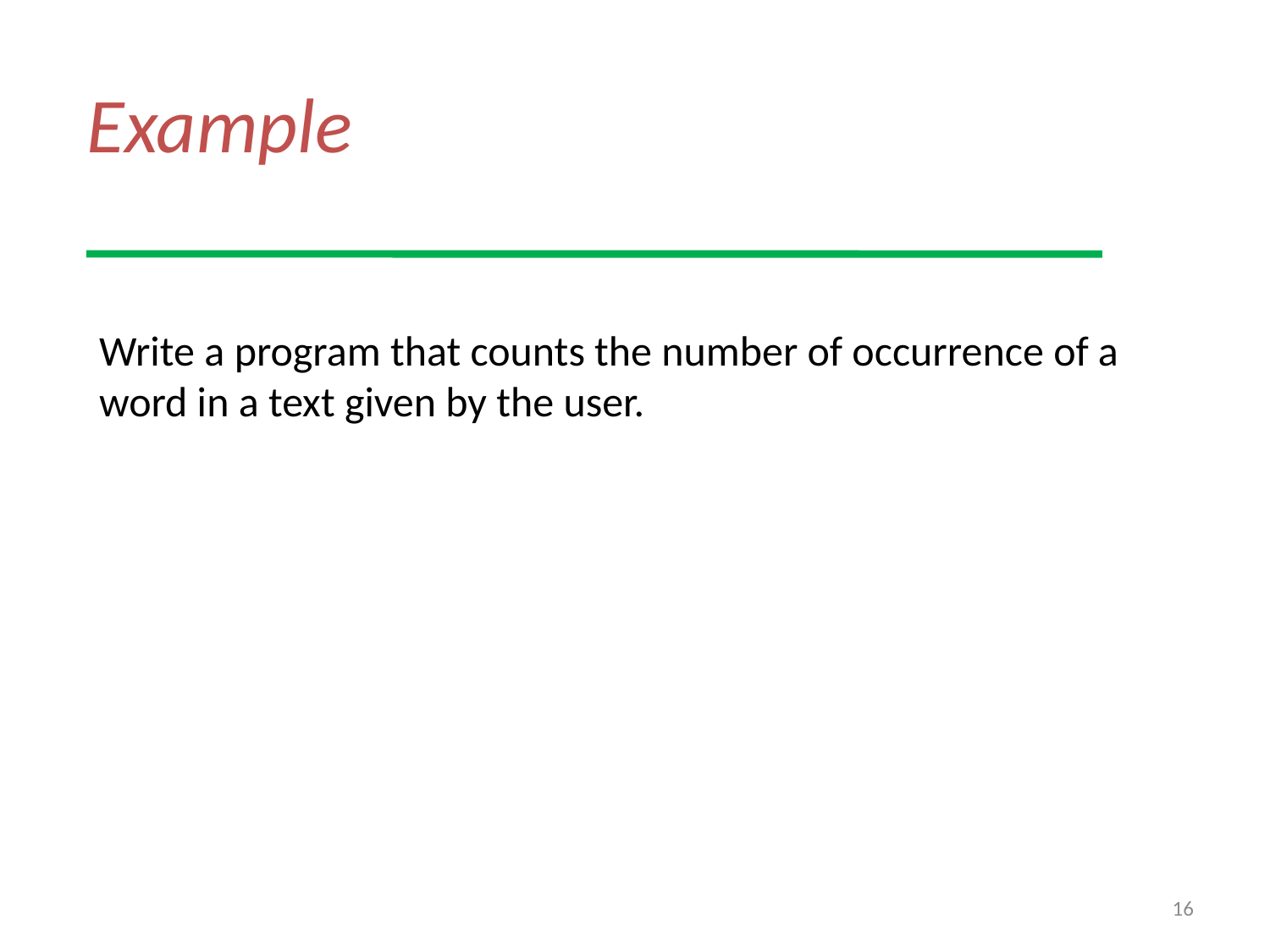

# Example
Write a program that counts the number of occurrence of a word in a text given by the user.

16